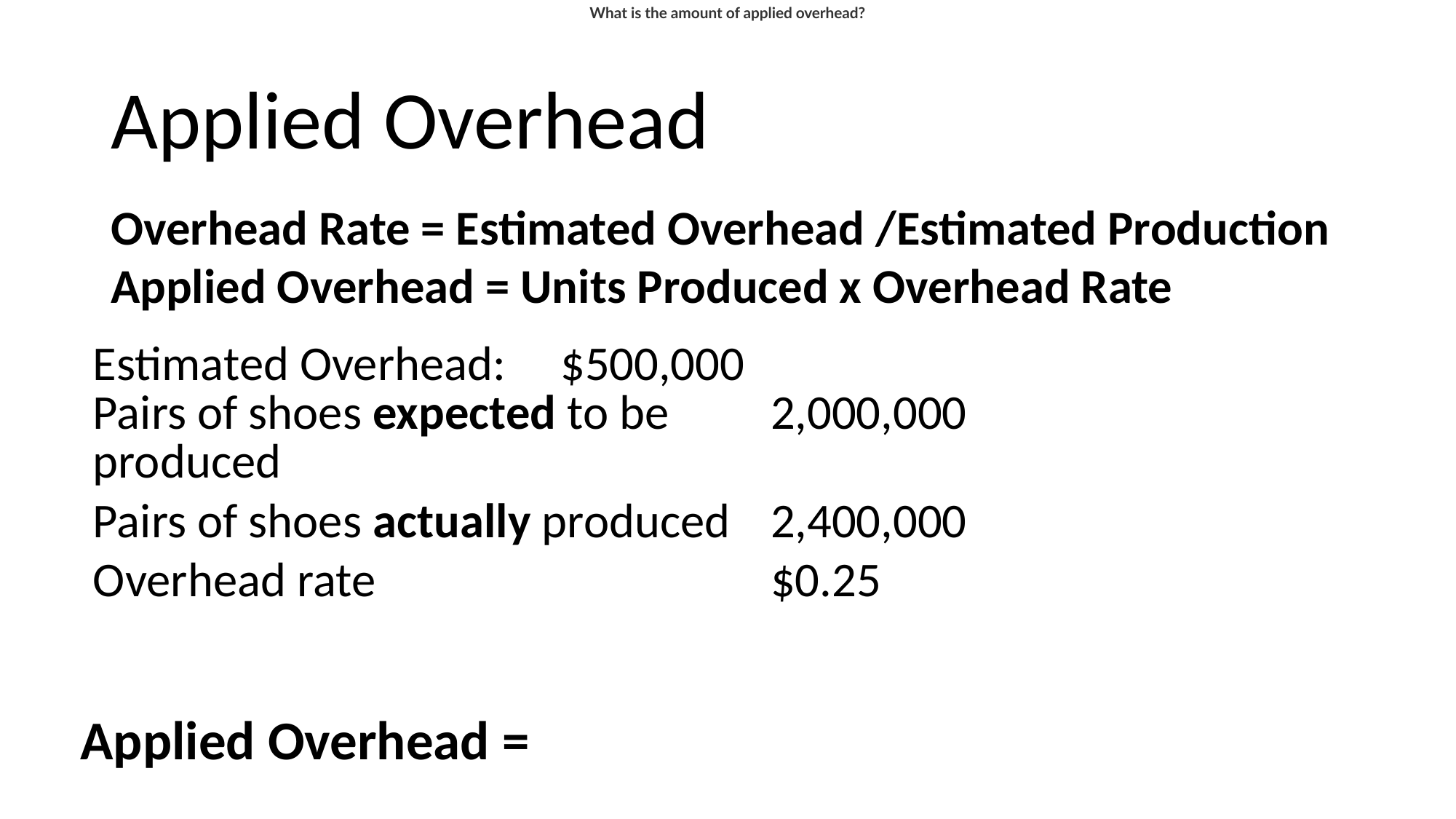

Given the following information: 
 
What is the amount of applied overhead?

# Applied Overhead
Overhead Rate = Estimated Overhead /Estimated Production
Applied Overhead = Units Produced x Overhead Rate
| Estimated Overhead: $500,000 Pairs of shoes expected to be produced | 2,000,000 |
| --- | --- |
| Pairs of shoes actually produced | 2,400,000 |
| Overhead rate | $0.25 |
Applied Overhead =